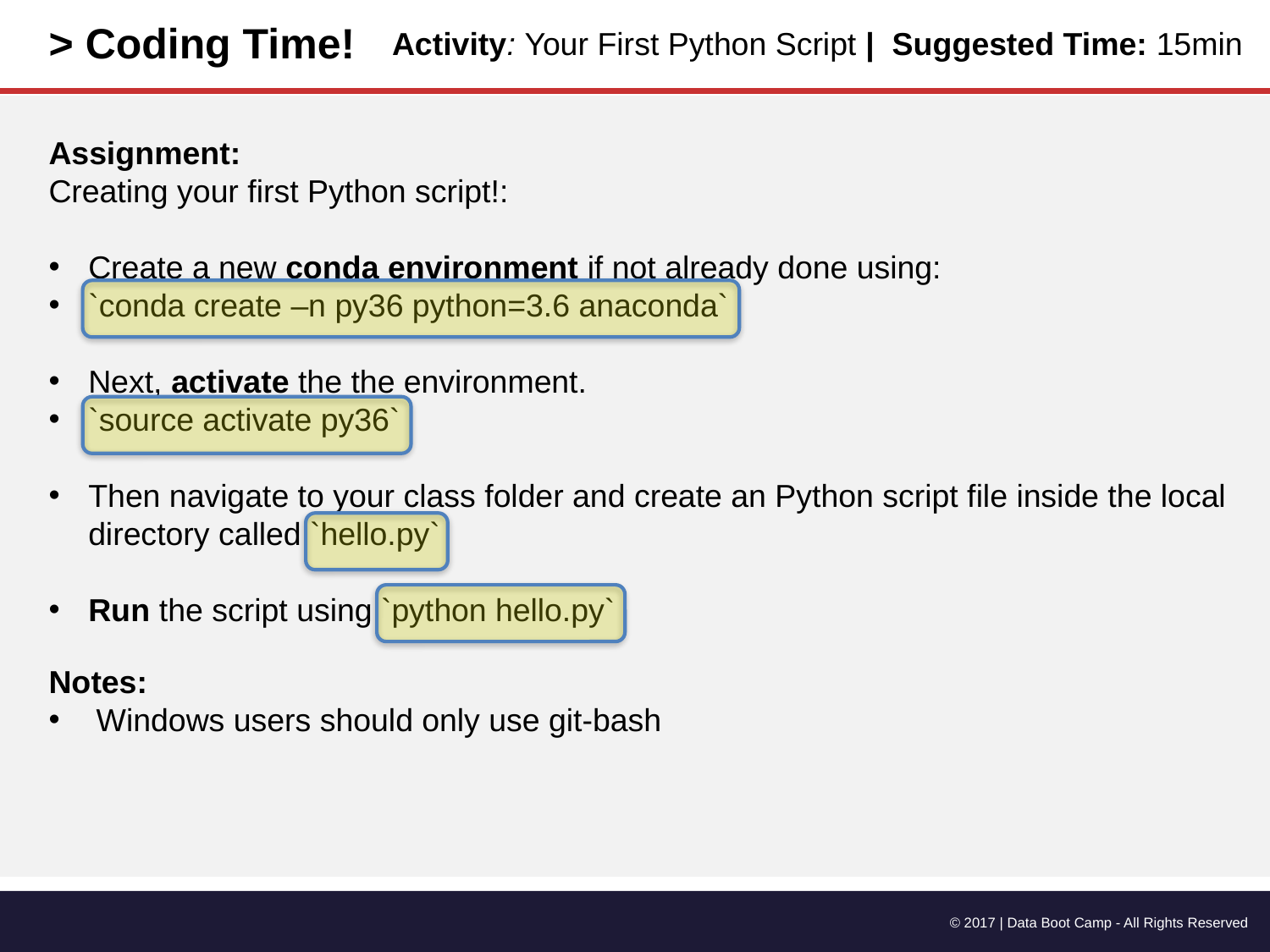

# > Coding Time!
Activity: Your First Python Script |  Suggested Time: 15min

Assignment:
Creating your first Python script!:

Create a new conda environment if not already done using:
`conda create –n py36 python=3.6 anaconda`

Next, activate the the environment.
`source activate py36`

Then navigate to your class folder and create an Python script file inside the local directory called `hello.py`

Run the script using `python hello.py`

Notes:
Windows users should only use git-bash